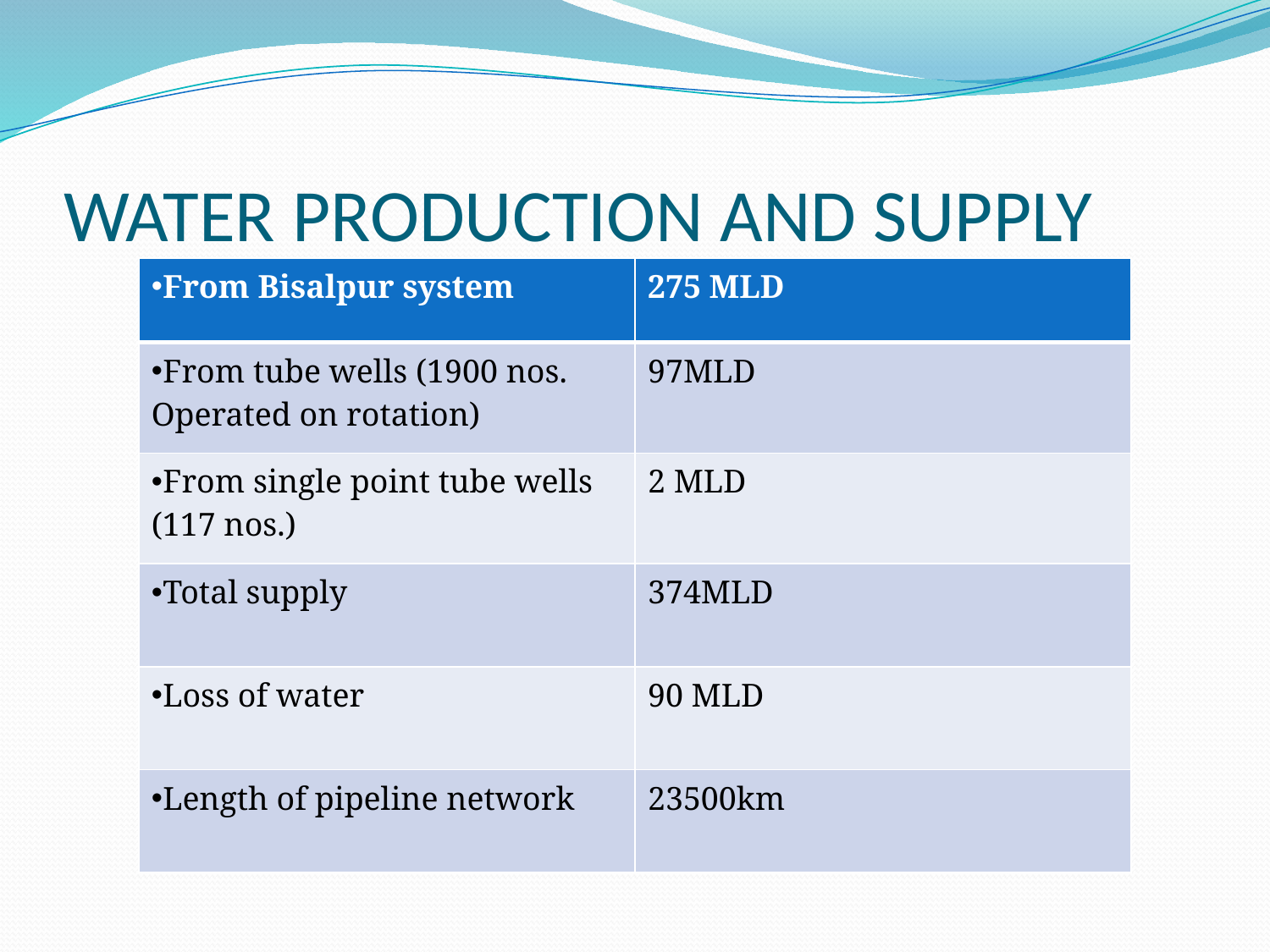

# WATER PRODUCTION AND SUPPLY
| From Bisalpur system | 275 MLD |
| --- | --- |
| From tube wells (1900 nos. Operated on rotation) | 97MLD |
| From single point tube wells (117 nos.) | 2 MLD |
| Total supply | 374MLD |
| Loss of water | 90 MLD |
| Length of pipeline network | 23500km |